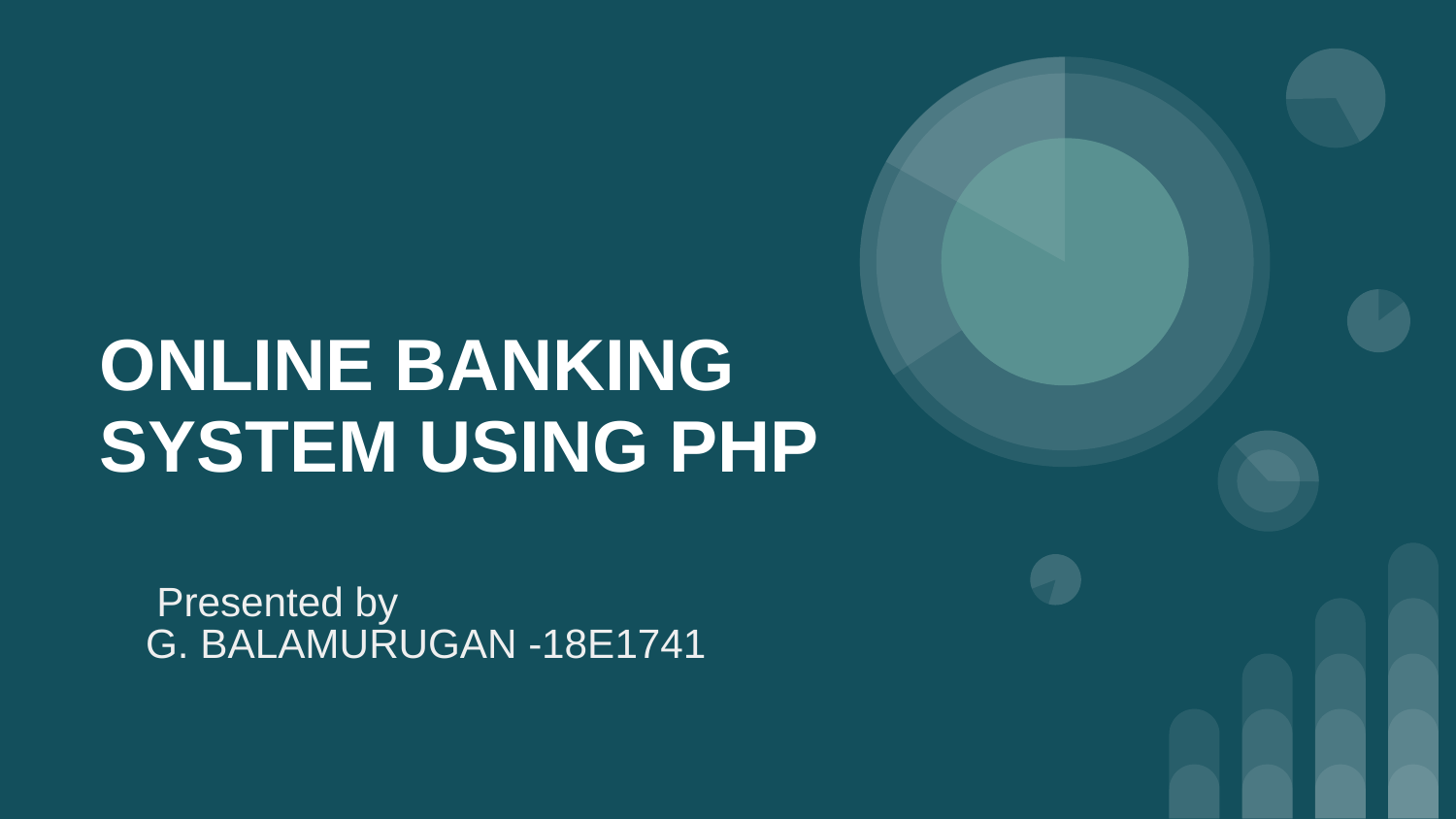

# ONLINE BANKING SYSTEM USING PHP
   Presented by
G. BALAMURUGAN -18E1741